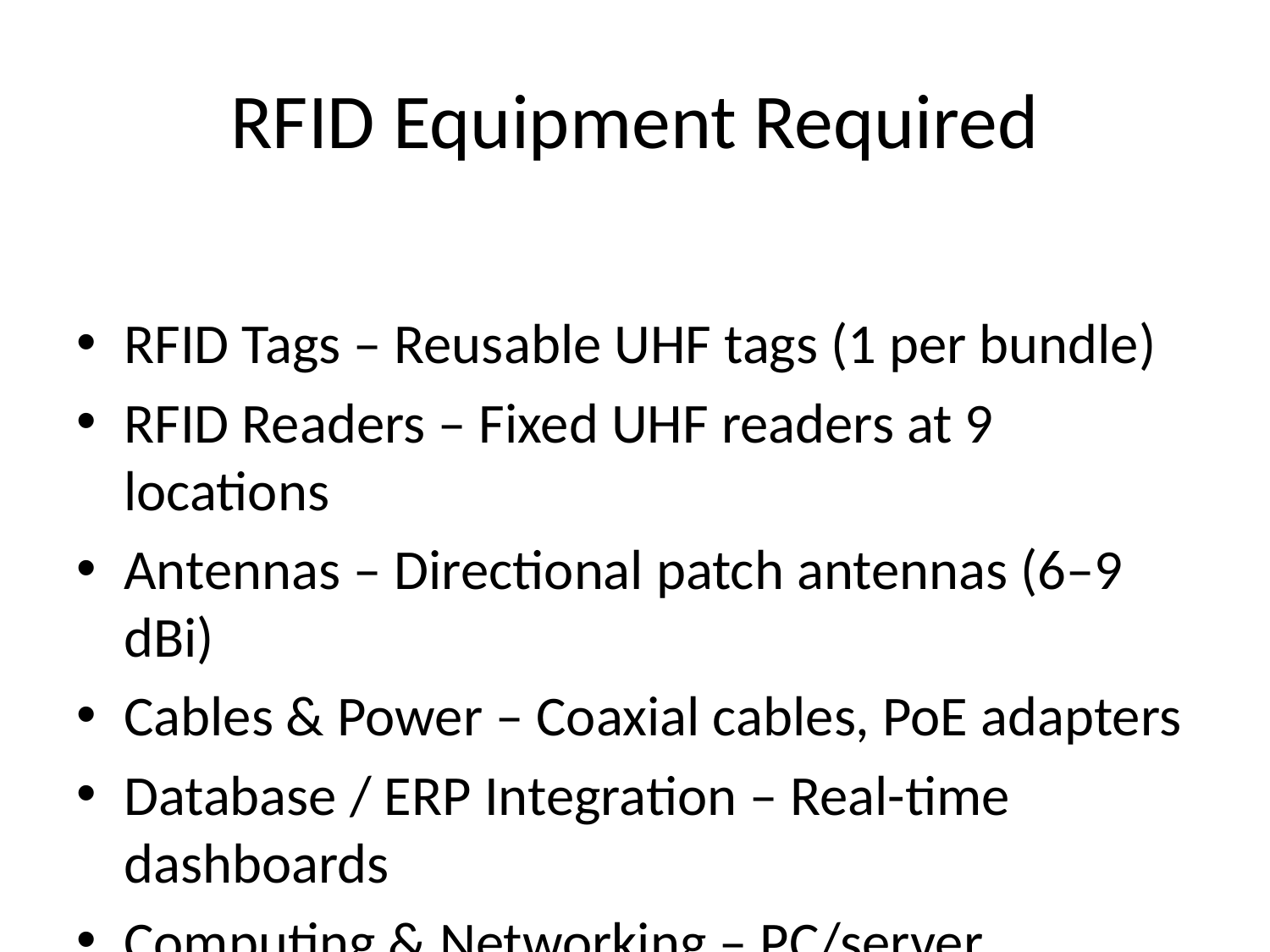

# RFID Equipment Required

RFID Tags – Reusable UHF tags (1 per bundle)
RFID Readers – Fixed UHF readers at 9 locations
Antennas – Directional patch antennas (6–9 dBi)
Cables & Power – Coaxial cables, PoE adapters
Database / ERP Integration – Real-time dashboards
Computing & Networking – PC/server, switches, Wi-Fi APs